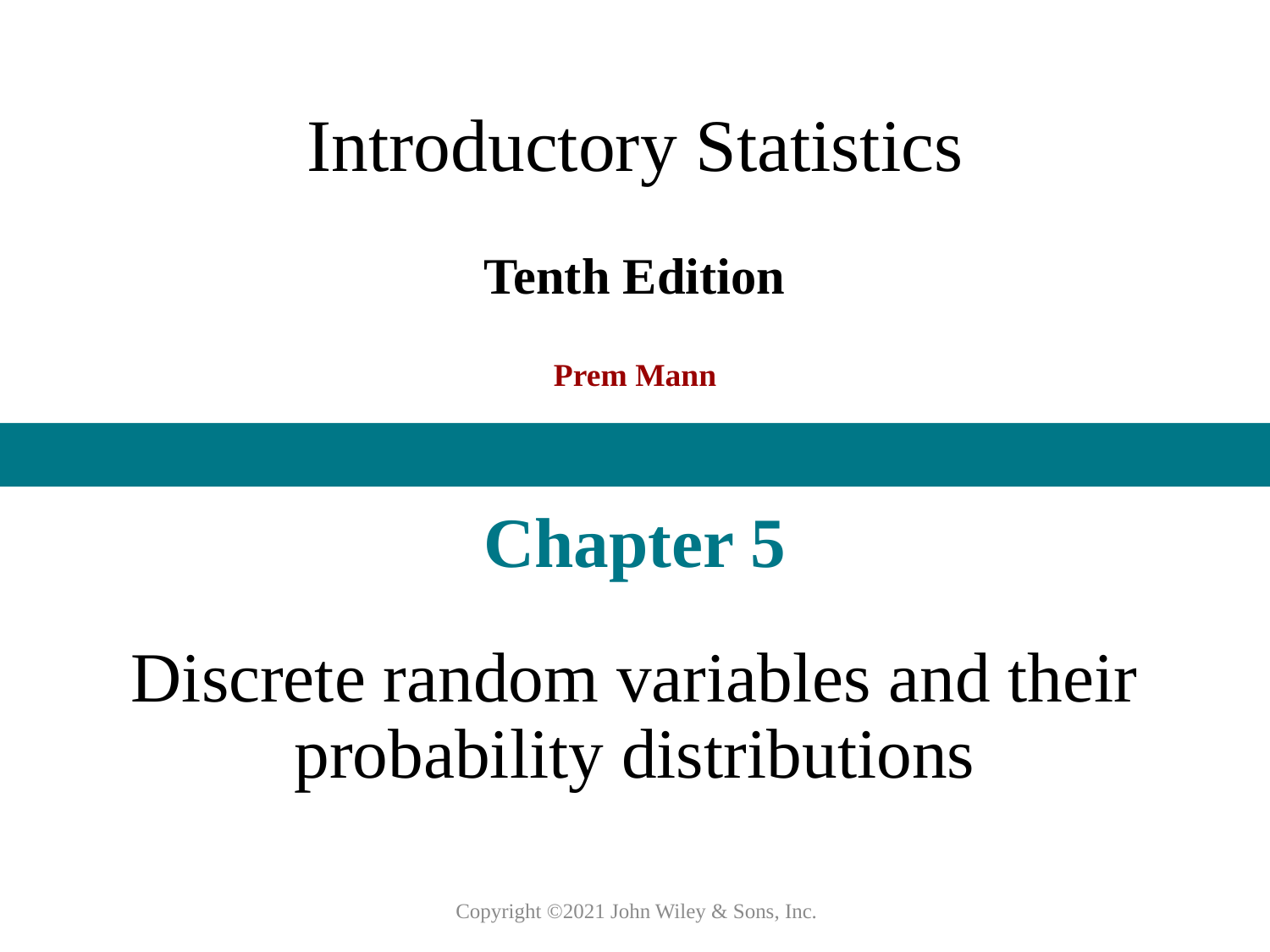

# Introductory Statistics
Tenth Edition
Prem Mann
Chapter 5
Discrete random variables and their probability distributions
This slide deck contains animations. Please disable animations if they cause issues with your device.
Copyright ©2021 John Wiley & Sons, Inc.